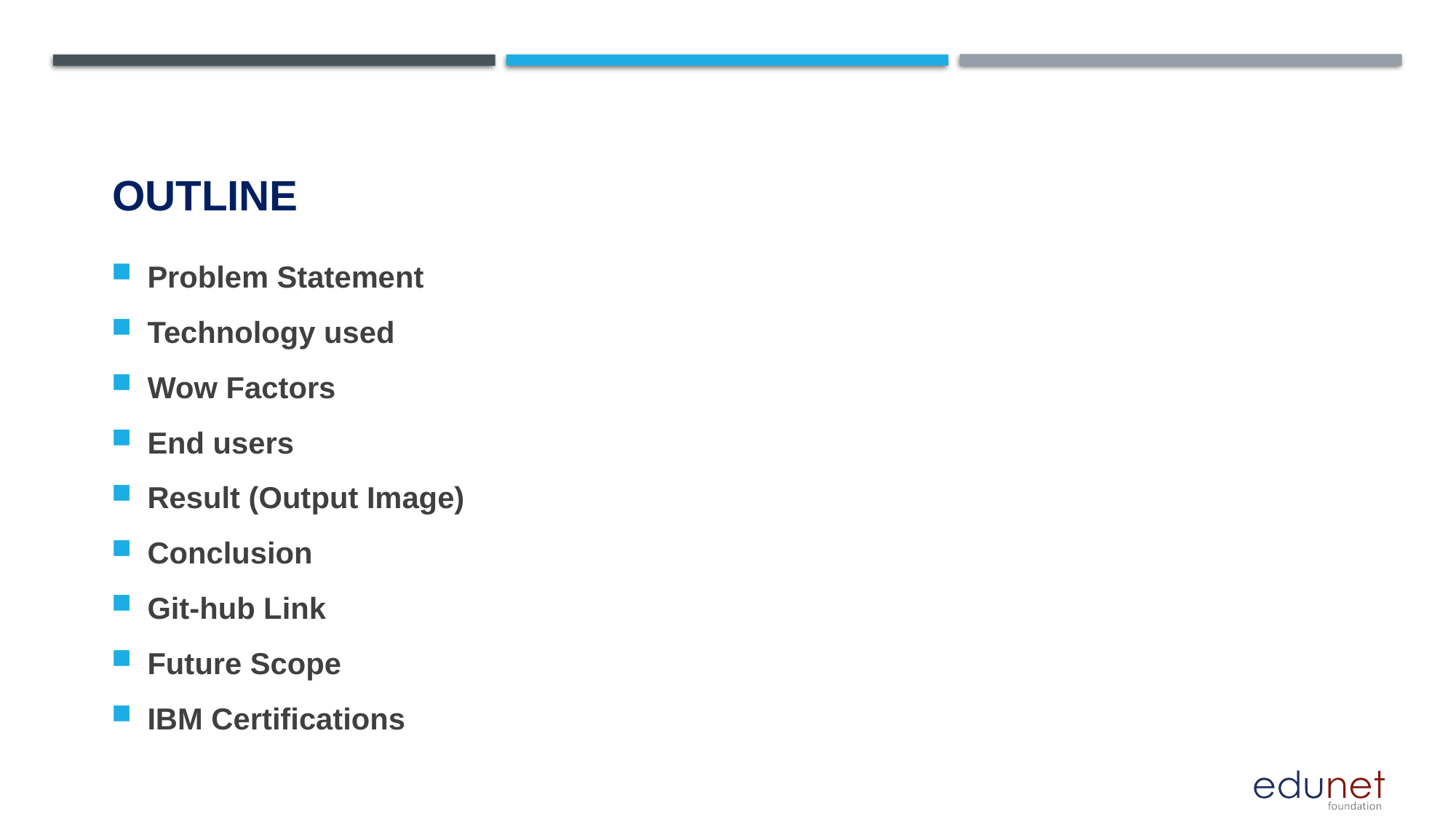

# OUTLINE

Problem Statement
Technology used
Wow Factors
End users
Result (Output Image)
Conclusion
Git-hub Link
Future Scope
IBM Certifications